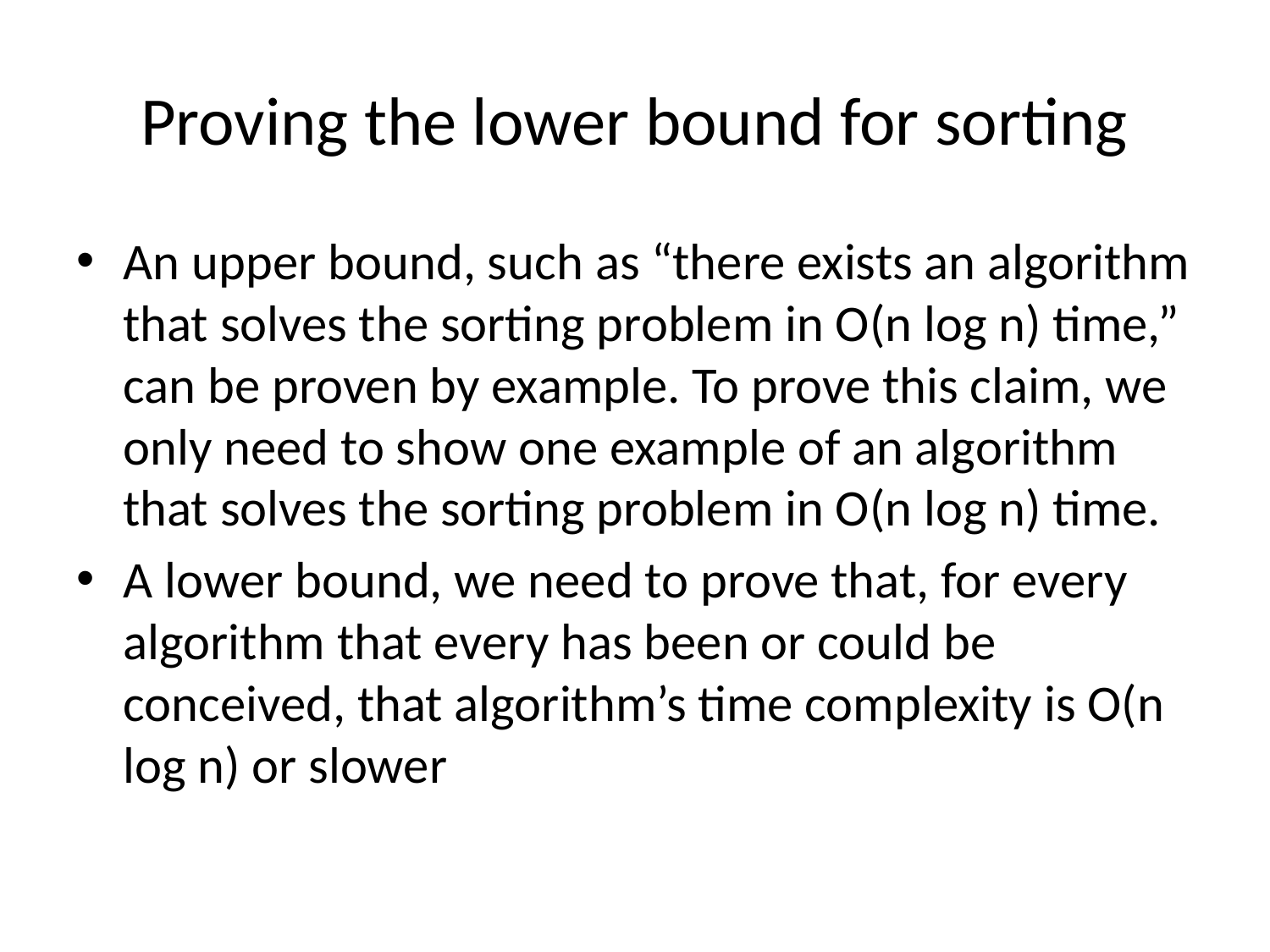

# Proving the lower bound for sorting
An upper bound, such as “there exists an algorithm that solves the sorting problem in O(n log n) time,” can be proven by example. To prove this claim, we only need to show one example of an algorithm that solves the sorting problem in O(n log n) time.
A lower bound, we need to prove that, for every algorithm that every has been or could be conceived, that algorithm’s time complexity is O(n log n) or slower